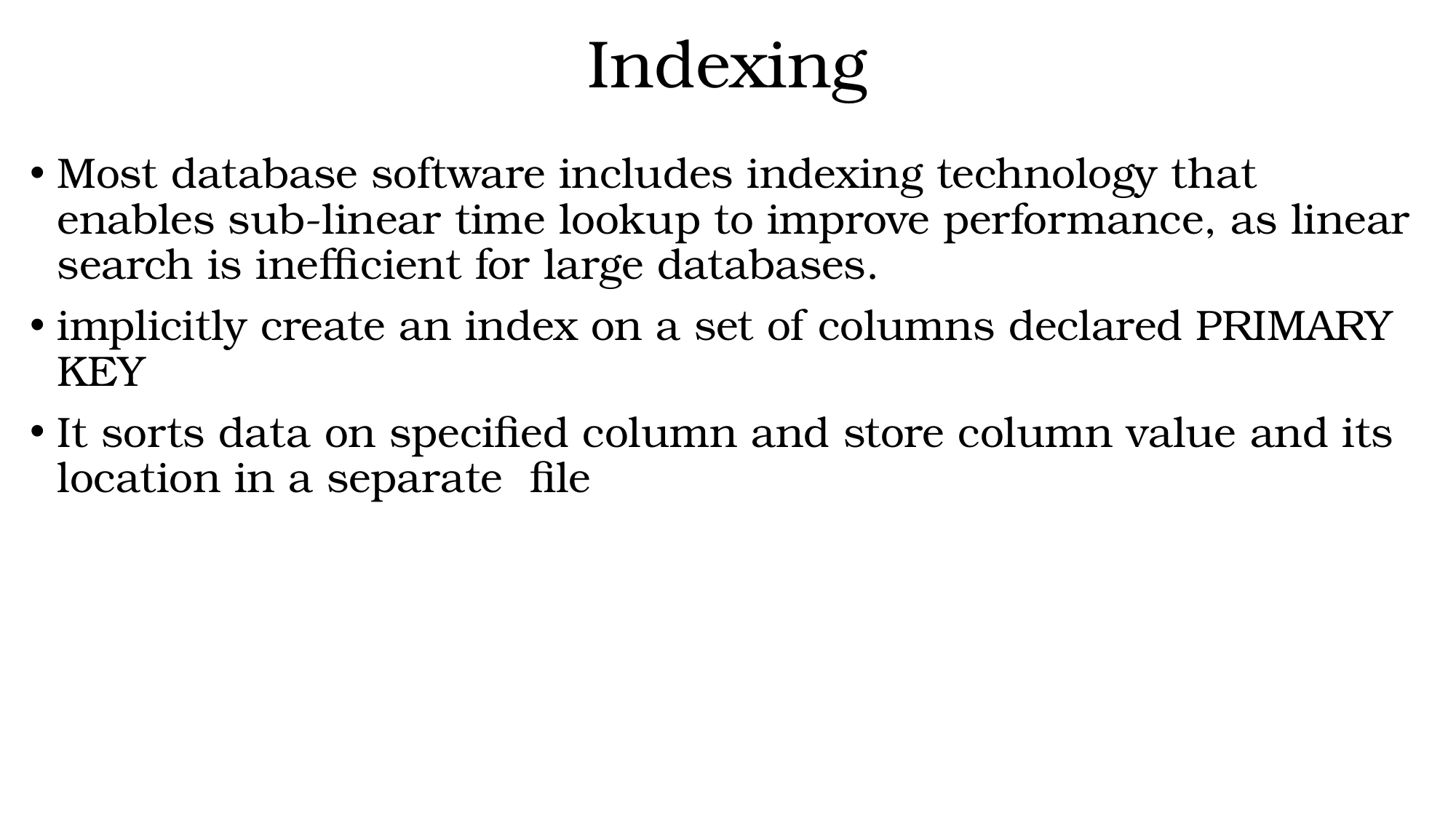

# Indexing
Most database software includes indexing technology that enables sub-linear time lookup to improve performance, as linear search is inefficient for large databases.
implicitly create an index on a set of columns declared PRIMARY KEY
It sorts data on specified column and store column value and its location in a separate  file